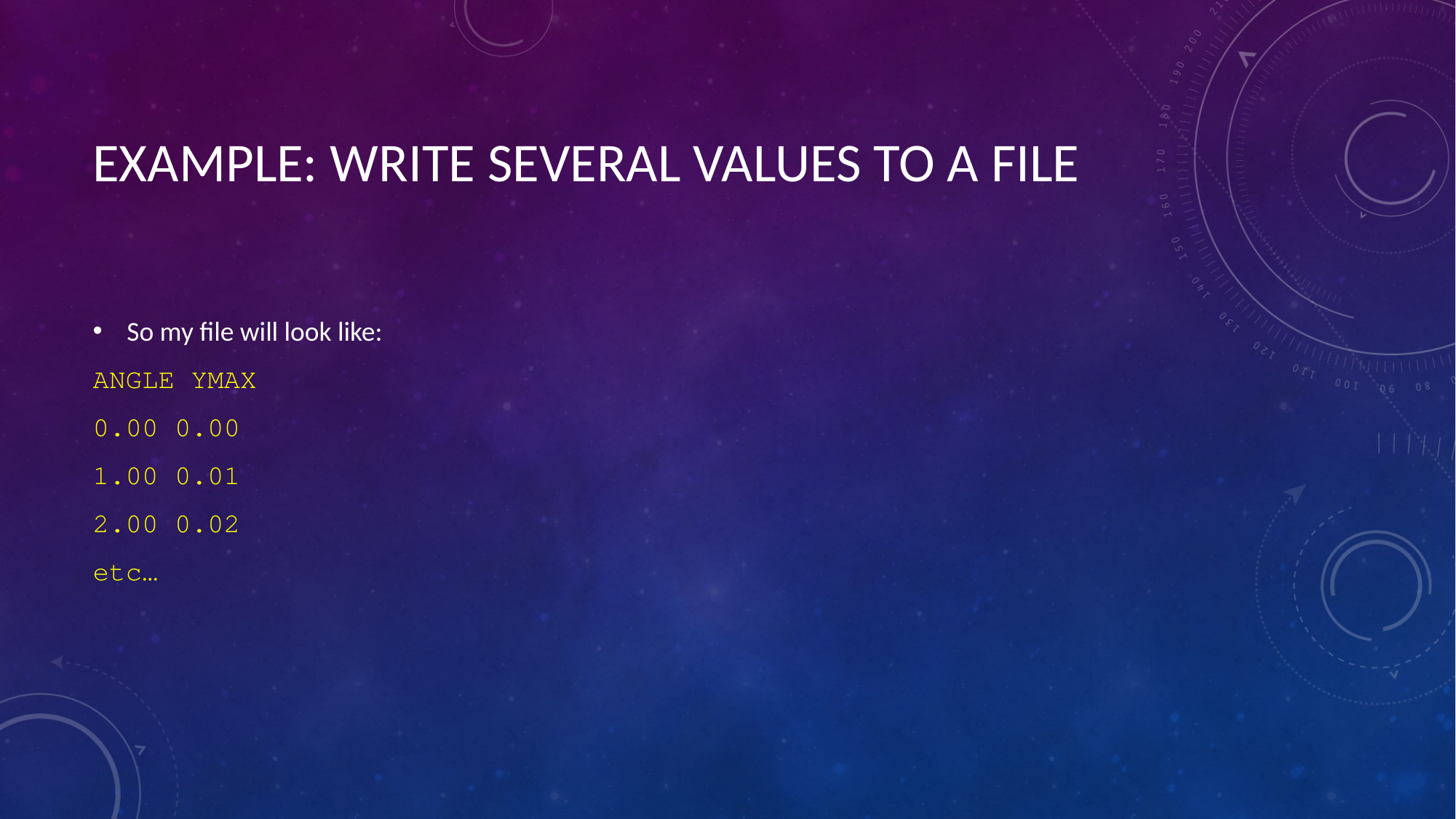

# Example: Write several values to a file
So my file will look like:
ANGLE YMAX
0.00 0.00
1.00 0.01
2.00 0.02
etc…